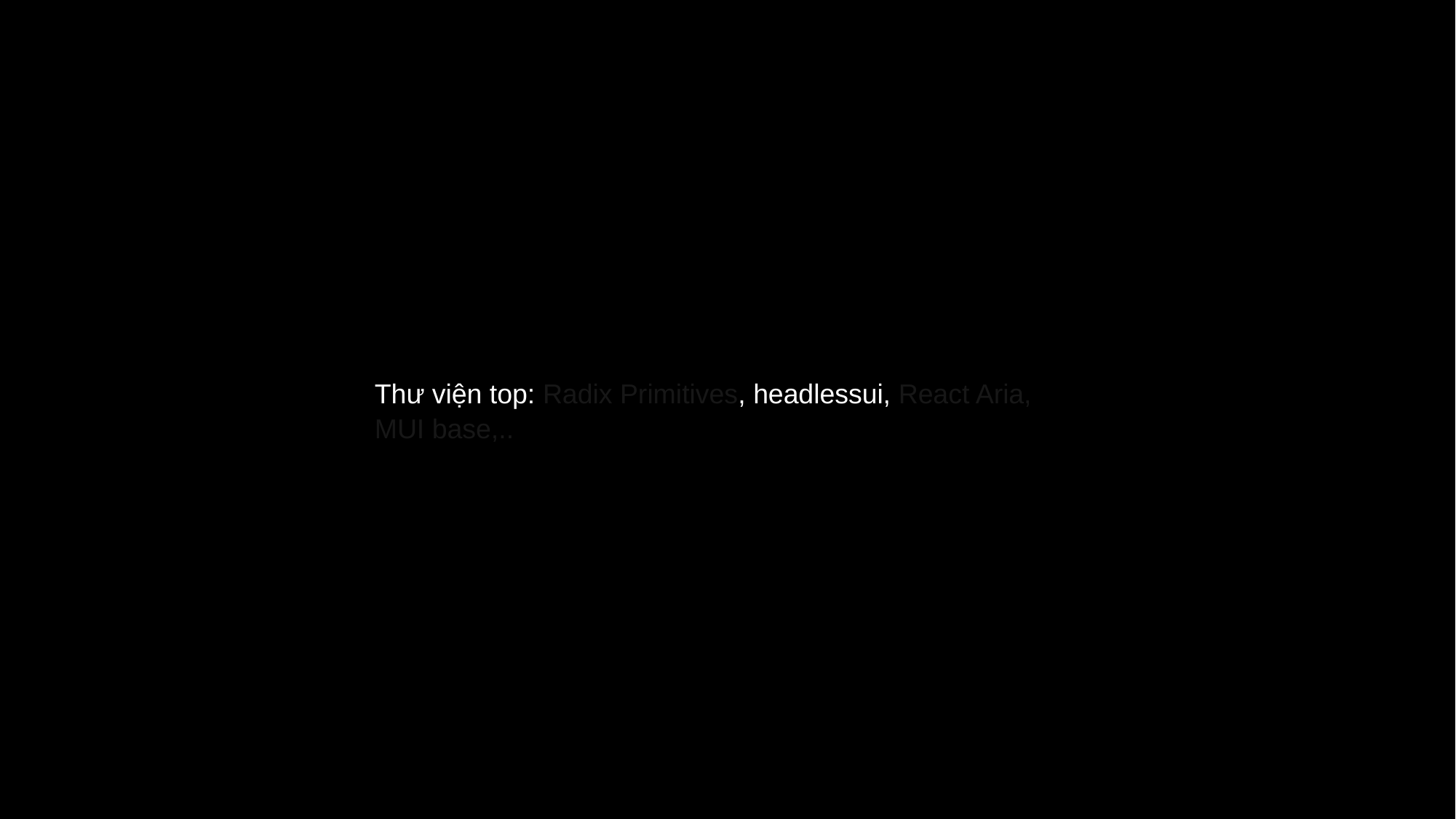

Thư viện top: Radix Primitives, headlessui, React Aria, MUI base,..